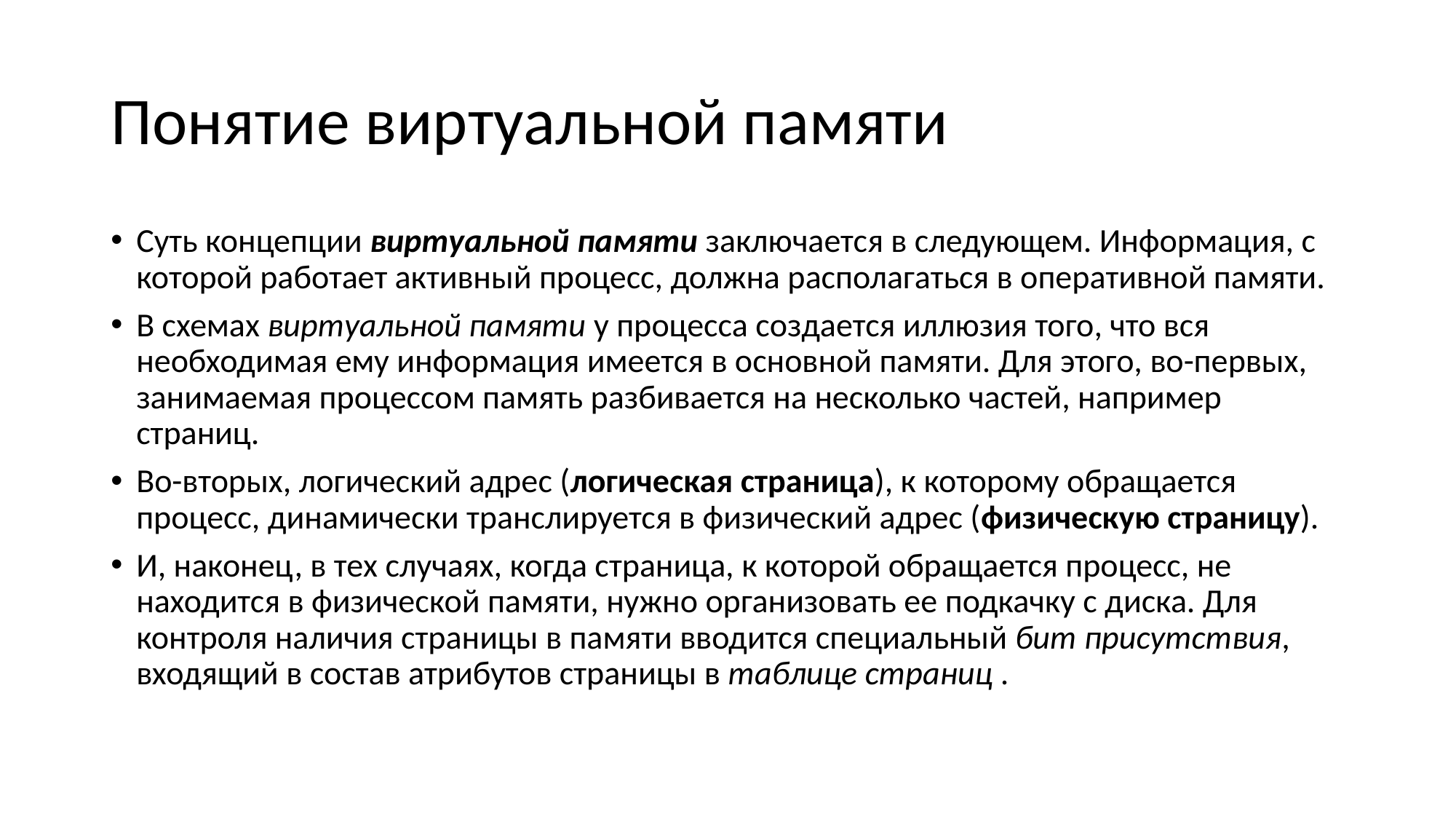

# Понятие виртуальной памяти
Суть концепции виртуальной памяти заключается в следующем. Информация, с которой работает активный процесс, должна располагаться в оперативной памяти.
В схемах виртуальной памяти у процесса создается иллюзия того, что вся необходимая ему информация имеется в основной памяти. Для этого, во-первых, занимаемая процессом память разбивается на несколько частей, например страниц.
Во-вторых, логический адрес (логическая страница), к которому обращается процесс, динамически транслируется в физический адрес (физическую страницу).
И, наконец, в тех случаях, когда страница, к которой обращается процесс, не находится в физической памяти, нужно организовать ее подкачку с диска. Для контроля наличия страницы в памяти вводится специальный бит присутствия, входящий в состав атрибутов страницы в таблице страниц .